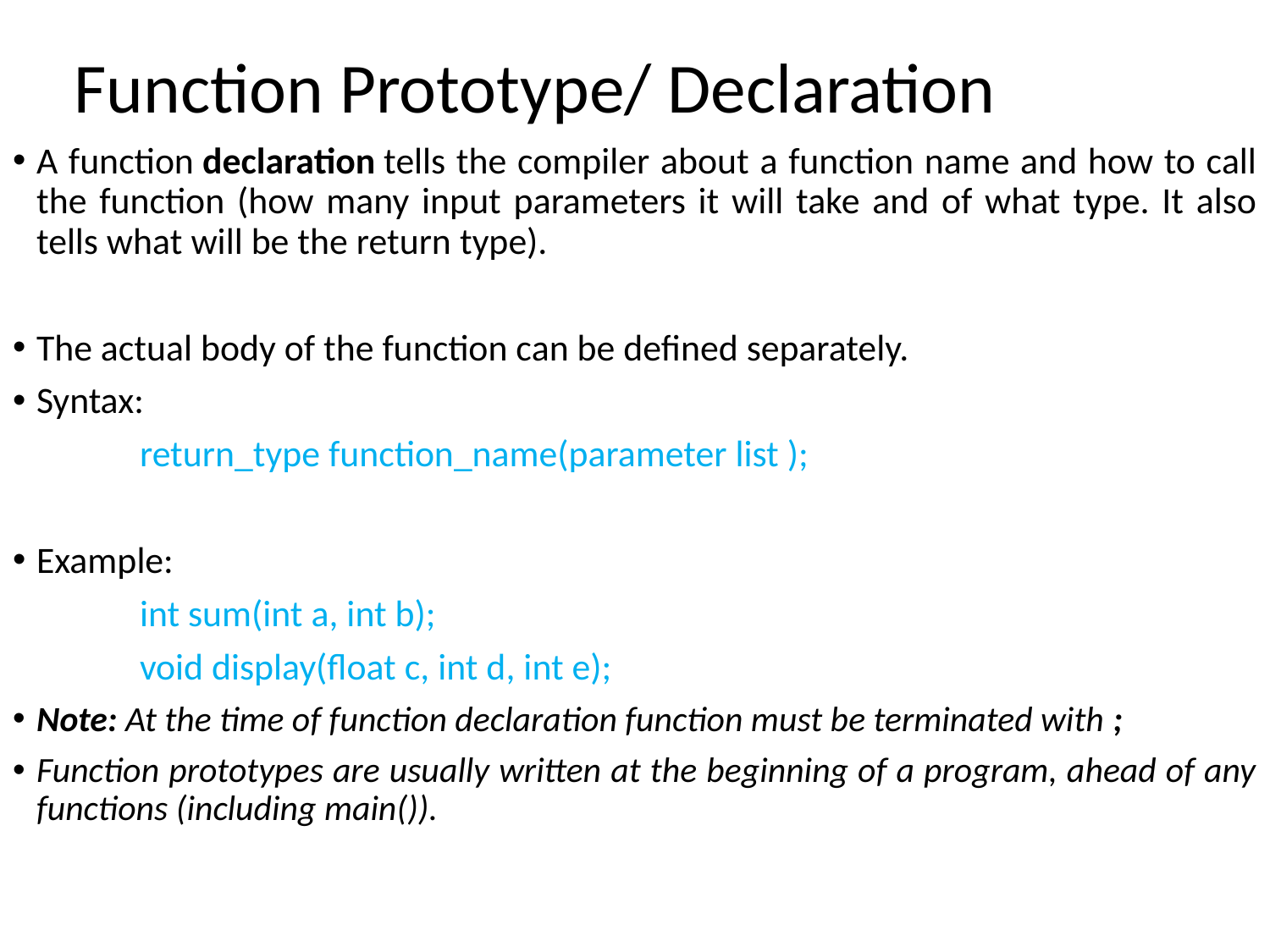

# Function Prototype/ Declaration
A function declaration tells the compiler about a function name and how to call the function (how many input parameters it will take and of what type. It also tells what will be the return type).

The actual body of the function can be defined separately.
Syntax:
	return_type function_name(parameter list );

Example:
int sum(int a, int b);
void display(float c, int d, int e);
Note: At the time of function declaration function must be terminated with ;
Function prototypes are usually written at the beginning of a program, ahead of any functions (including main()).